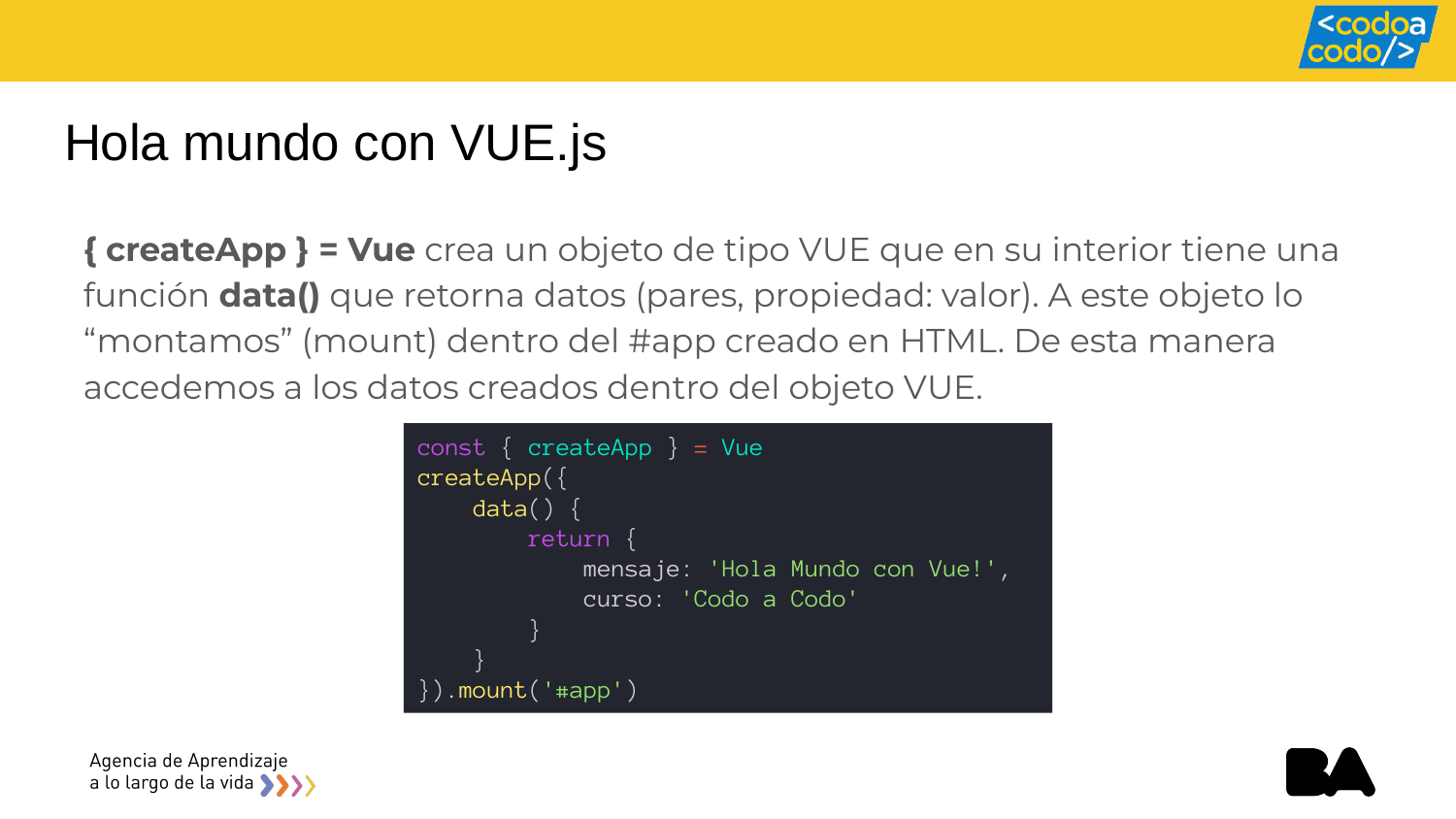

# Hola mundo con VUE.js
{ createApp } = Vue crea un objeto de tipo VUE que en su interior tiene una función data() que retorna datos (pares, propiedad: valor). A este objeto lo “montamos” (mount) dentro del #app creado en HTML. De esta manera accedemos a los datos creados dentro del objeto VUE.
const { createApp } = Vue
createApp({
    data() {
        return {
            mensaje: 'Hola Mundo con Vue!',
            curso: 'Codo a Codo'
        }
    }
}).mount('#app')